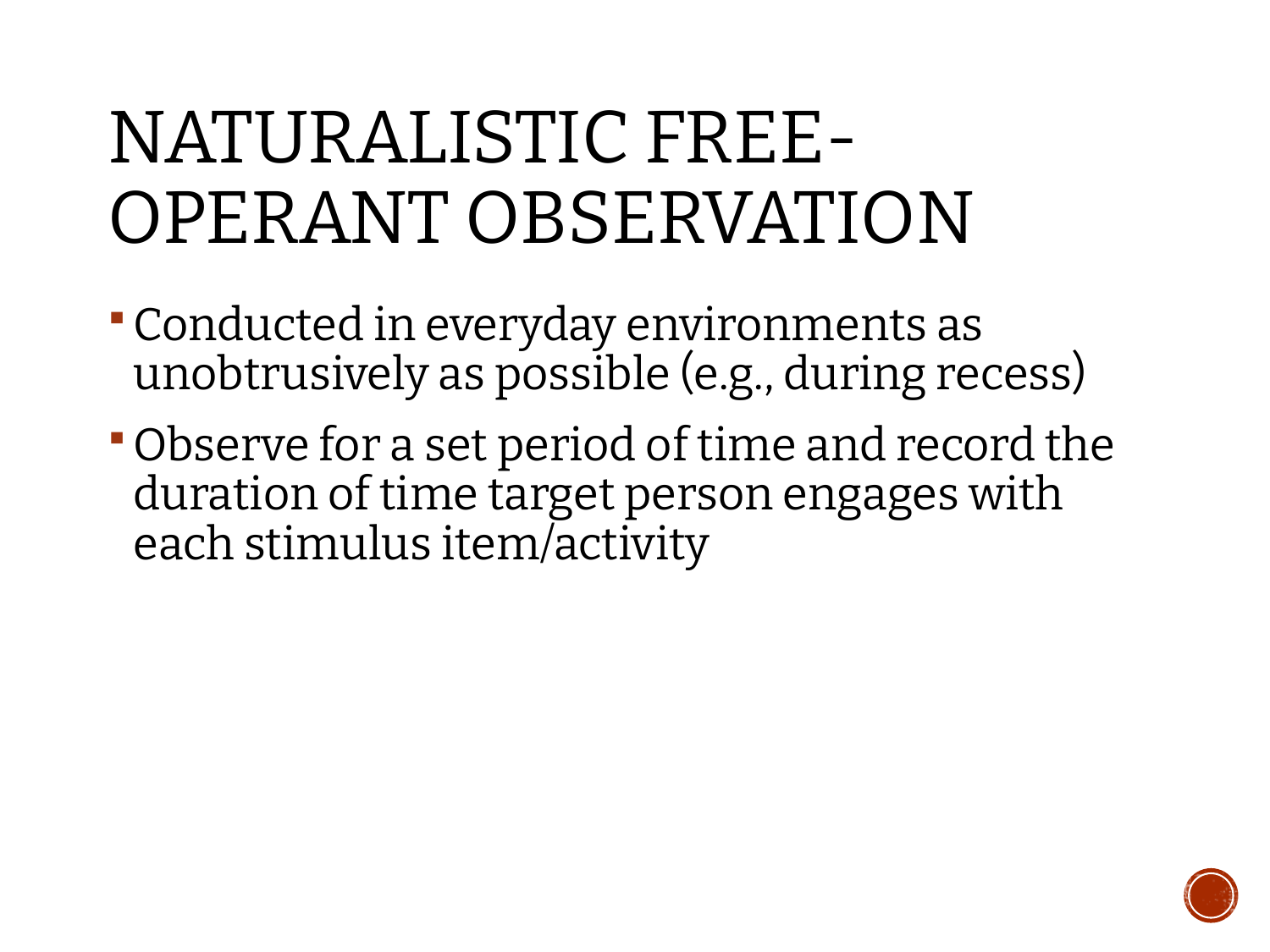

# Naturalistic Free-Operant Observation
Conducted in everyday environments as unobtrusively as possible (e.g., during recess)
Observe for a set period of time and record the duration of time target person engages with each stimulus item/activity